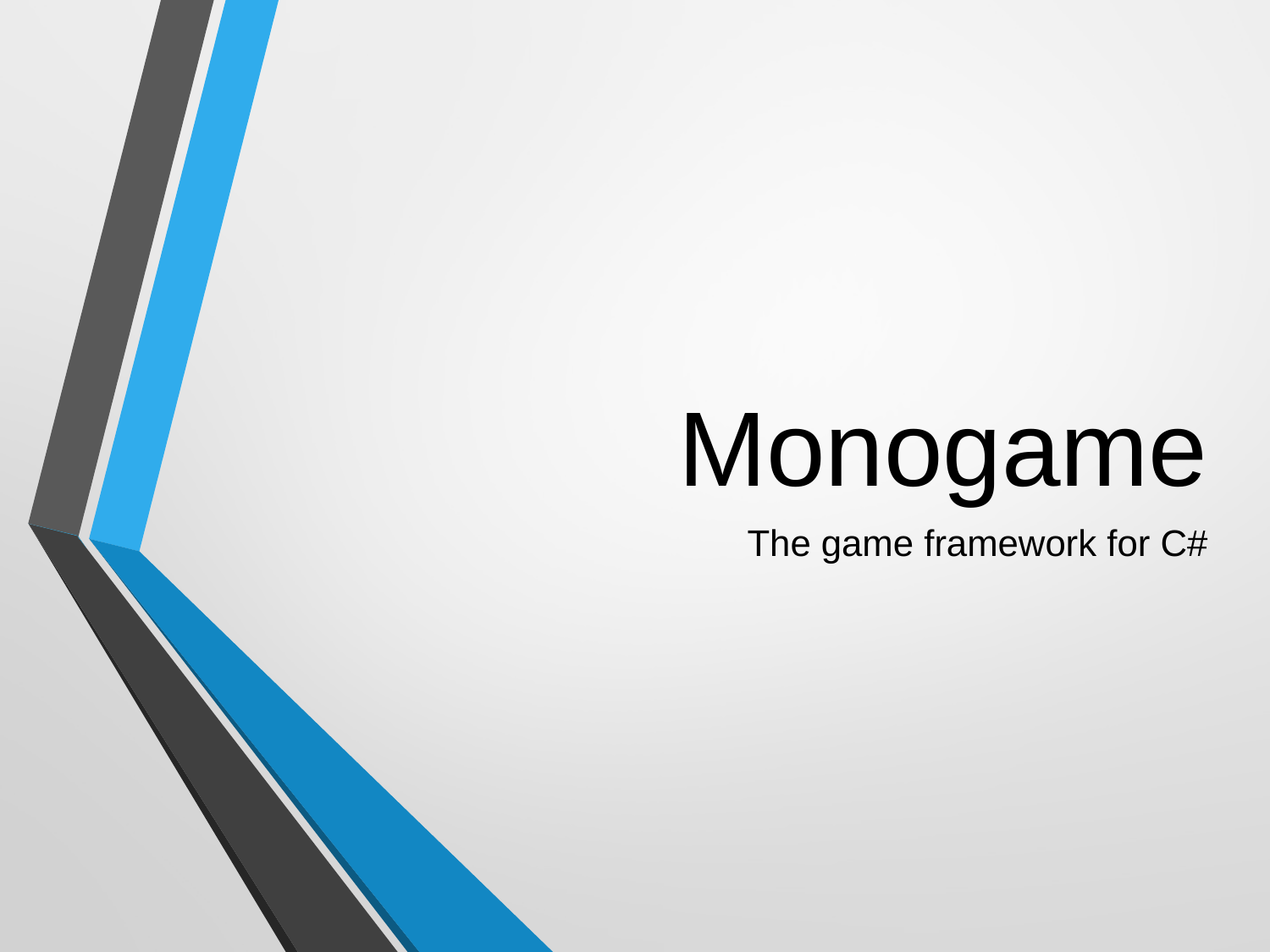

# Monogame
The game framework for C#